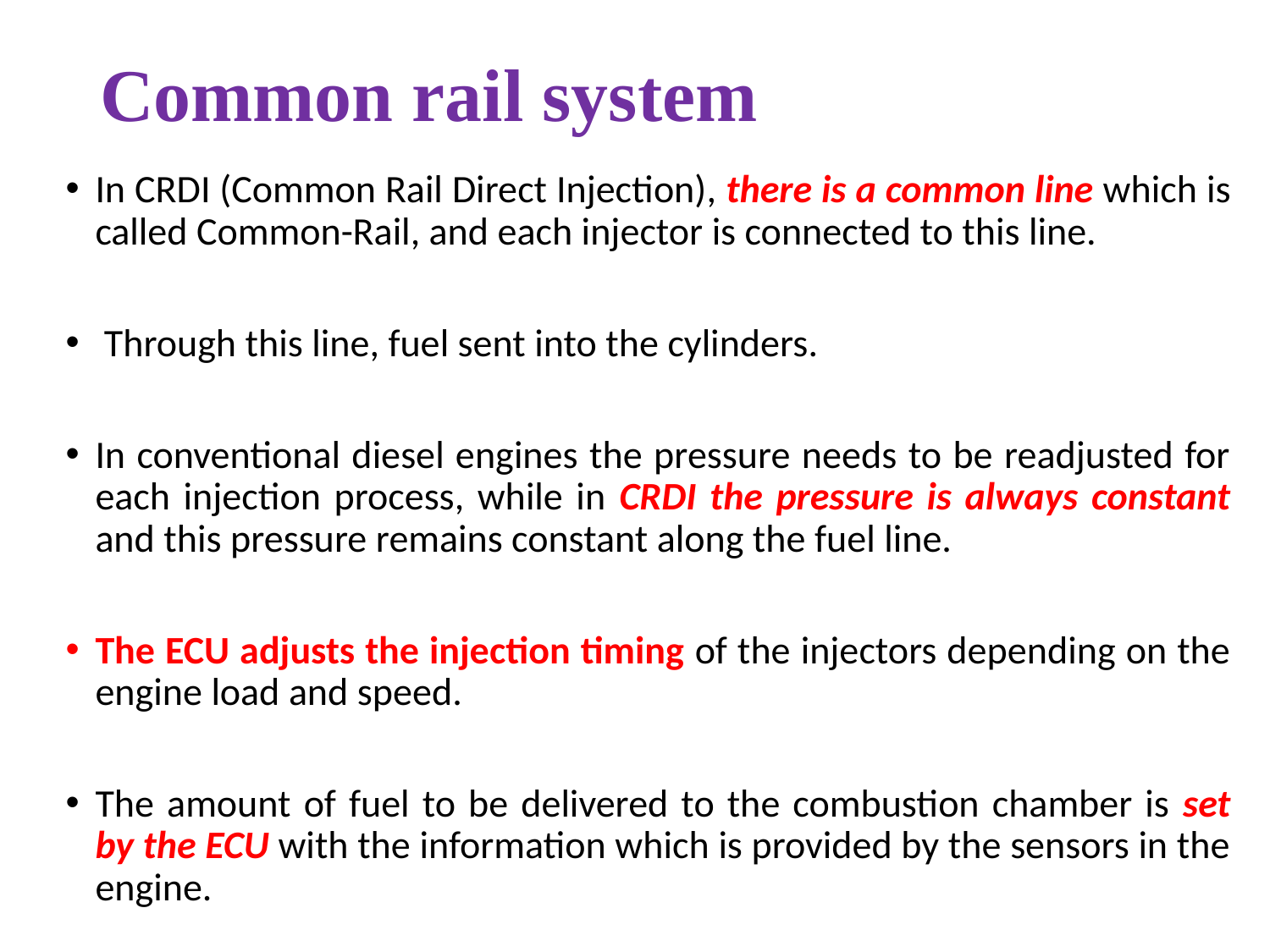

# Common rail system
In CRDI (Common Rail Direct Injection), there is a common line which is called Common-Rail, and each injector is connected to this line.

 Through this line, fuel sent into the cylinders.

In conventional diesel engines the pressure needs to be readjusted for each injection process, while in CRDI the pressure is always constant and this pressure remains constant along the fuel line.

The ECU adjusts the injection timing of the injectors depending on the engine load and speed.

The amount of fuel to be delivered to the combustion chamber is set by the ECU with the information which is provided by the sensors in the engine.